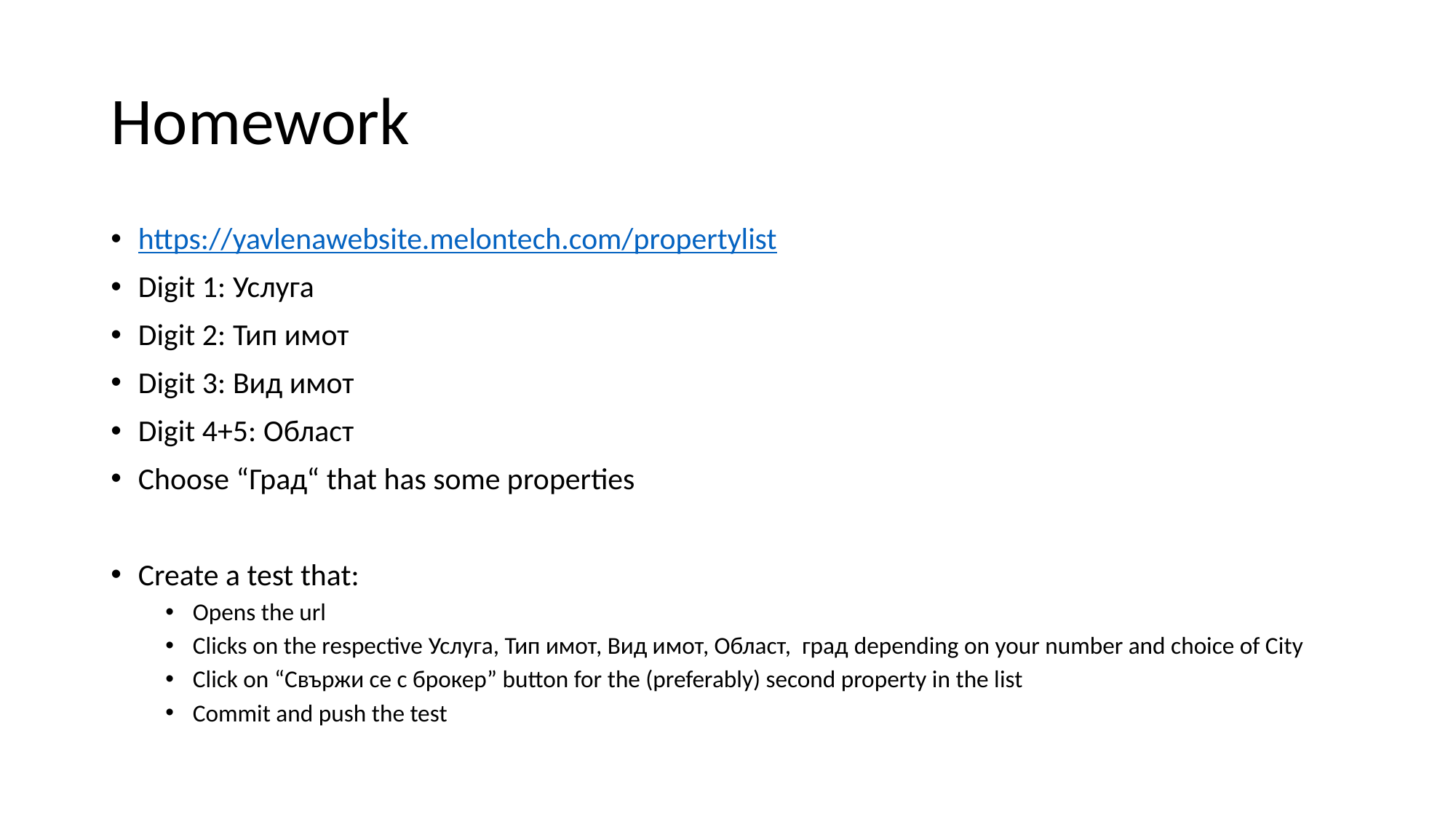

# Homework
https://yavlenawebsite.melontech.com/propertylist
Digit 1: Услуга
Digit 2: Тип имот
Digit 3: Вид имот
Digit 4+5: Област
Choose “Град“ that has some properties

Create a test that:
Opens the url
Clicks on the respective Услуга, Тип имот, Вид имот, Област,  град depending on your number and choice of City
Click on “Свържи се с брокер” button for the (preferably) second property in the list
Commit and push the test